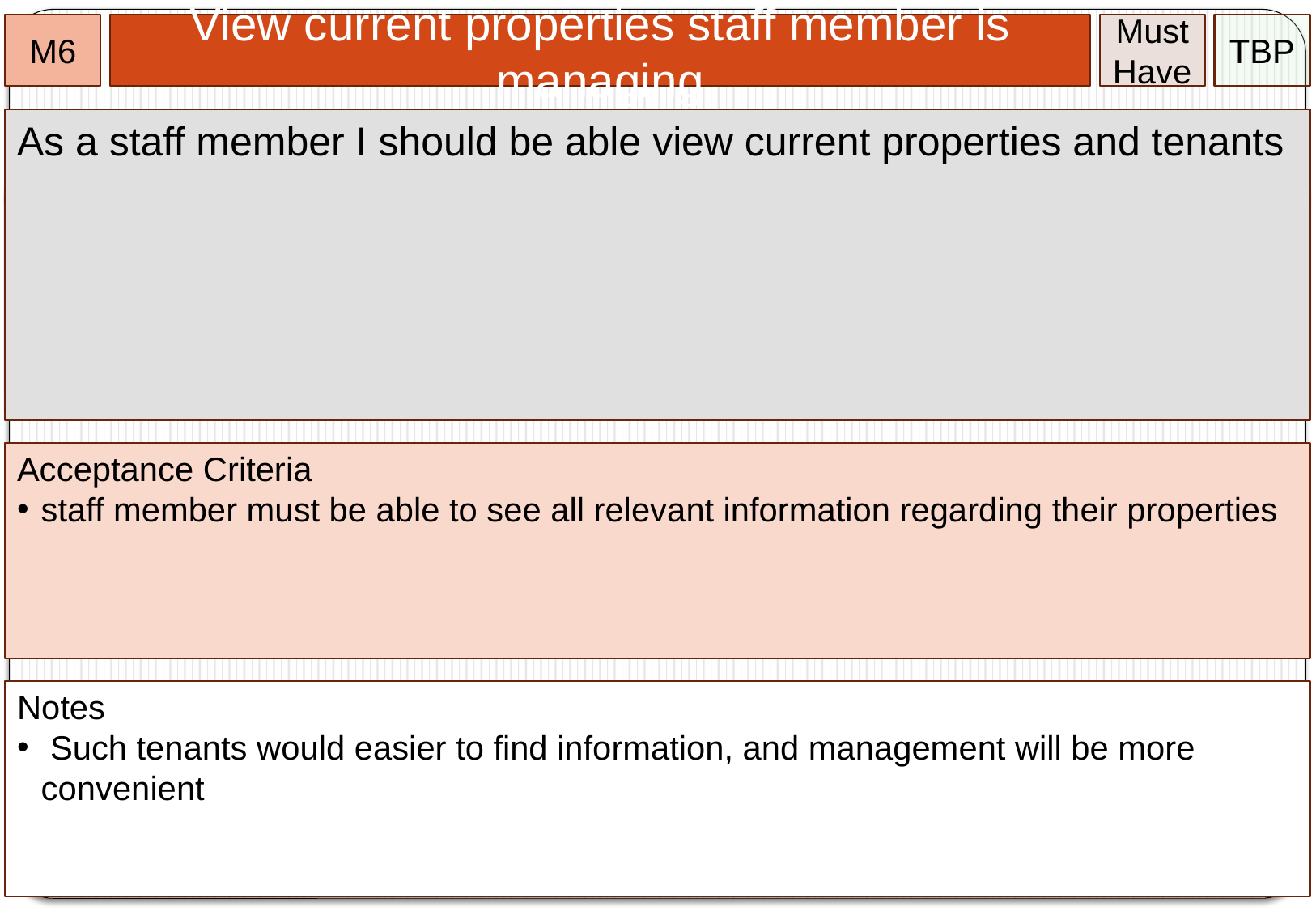

M6
View current properties staff member is managing
Must
Have
TBP
As a staff member I should be able view current properties and tenants

Acceptance Criteria
staff member must be able to see all relevant information regarding their properties
Notes
 Such tenants would easier to find information, and management will be more convenient